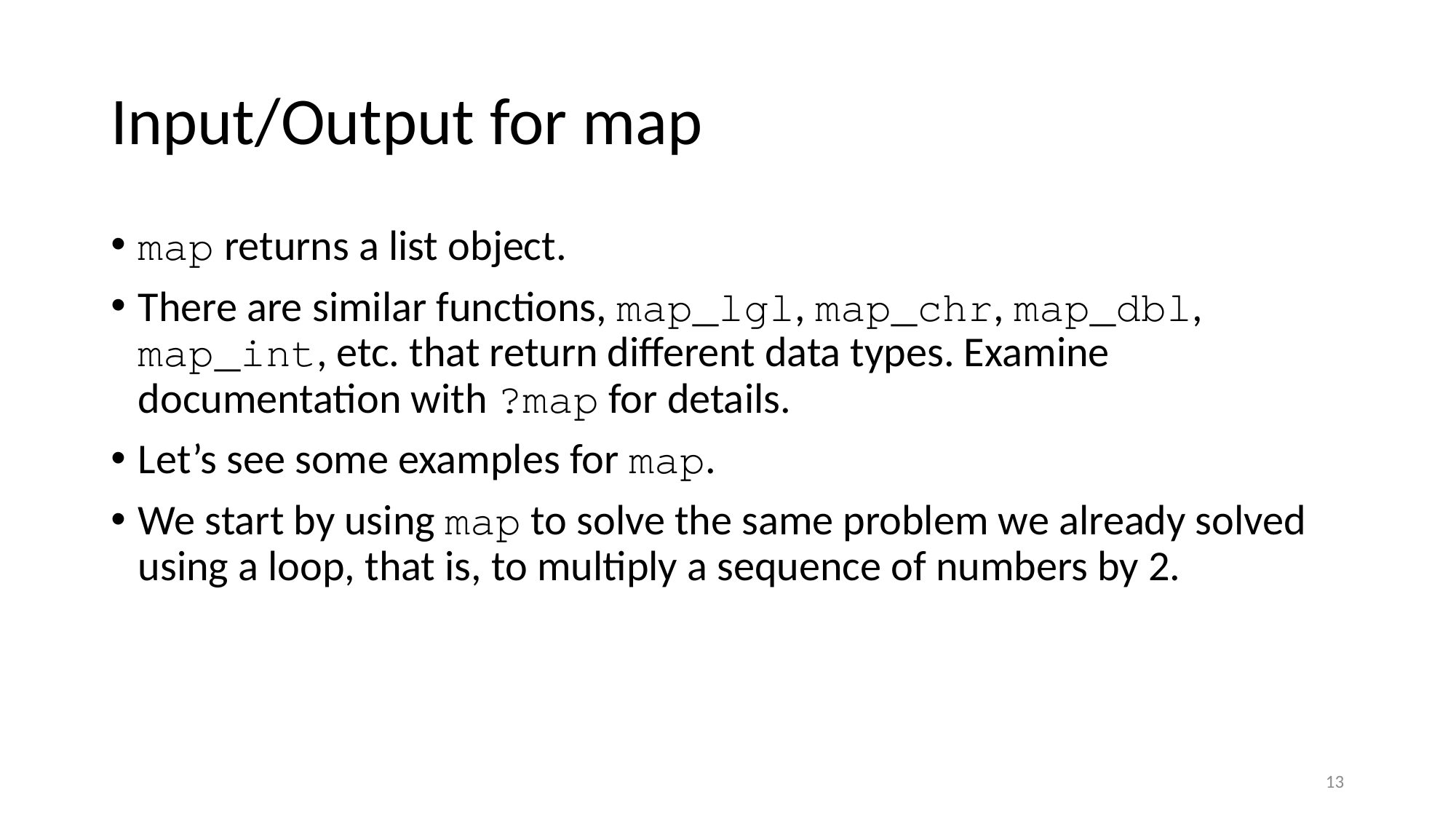

# Input/Output for map
map returns a list object.
There are similar functions, map_lgl, map_chr, map_dbl, map_int, etc. that return different data types. Examine documentation with ?map for details.
Let’s see some examples for map.
We start by using map to solve the same problem we already solved using a loop, that is, to multiply a sequence of numbers by 2.
13